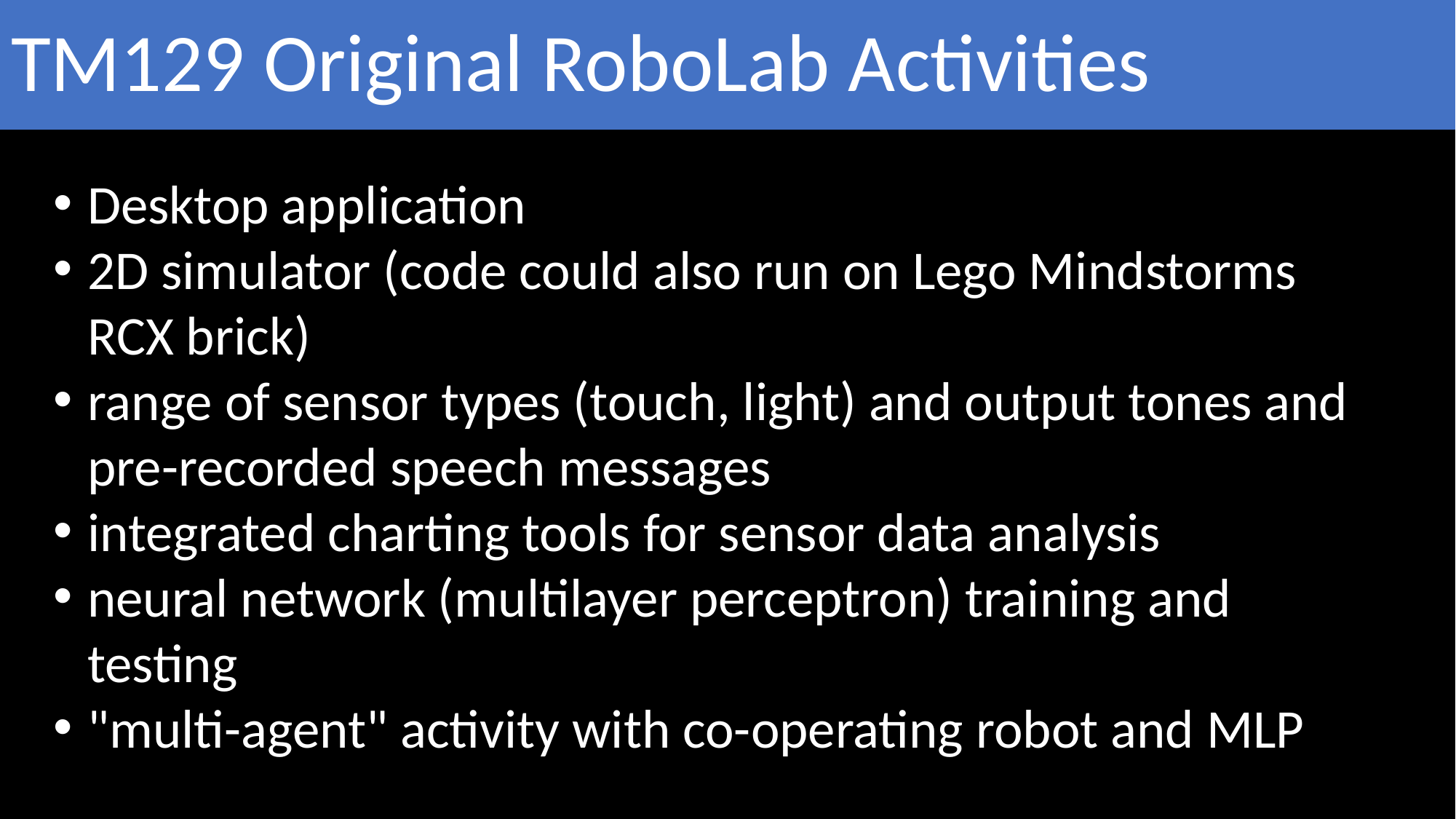

# TM129 Original RoboLab Activities
Desktop application
2D simulator (code could also run on Lego Mindstorms RCX brick)
range of sensor types (touch, light) and output tones and pre-recorded speech messages
integrated charting tools for sensor data analysis
neural network (multilayer perceptron) training and testing
"multi-agent" activity with co-operating robot and MLP